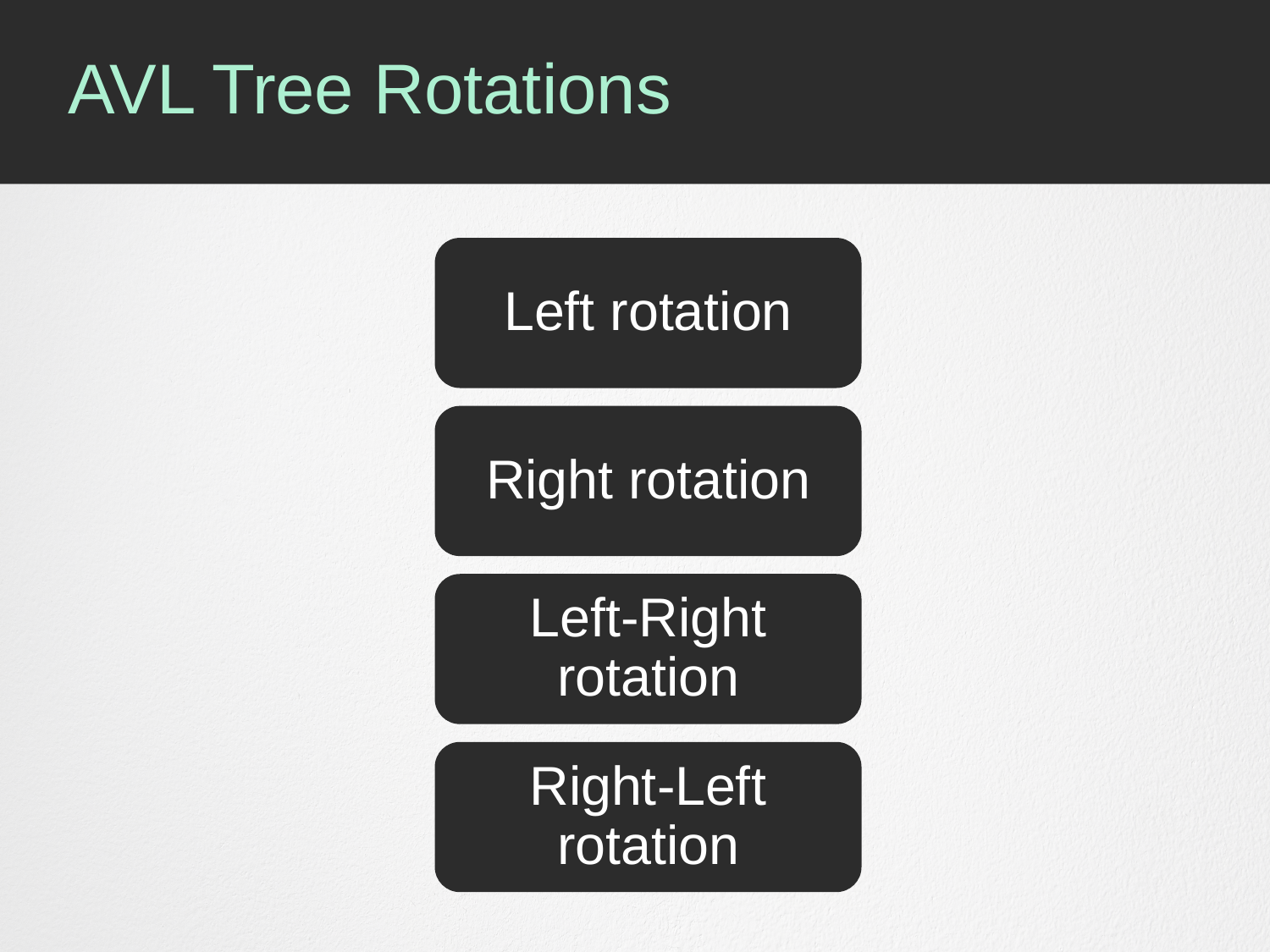

# AVL Tree Rotations
Left rotation
Right rotation
Left-Right rotation
Right-Left rotation